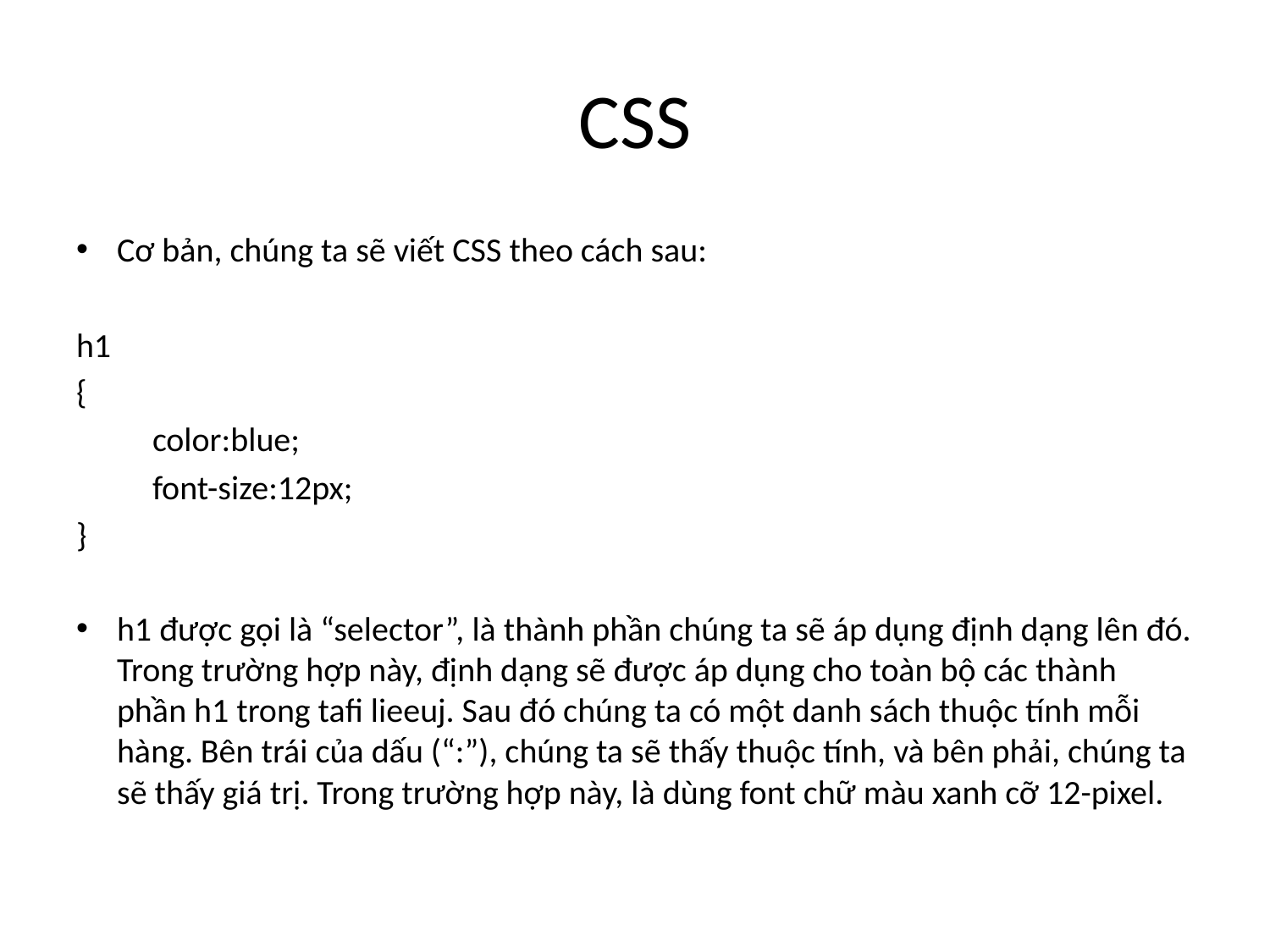

# CSS
Cơ bản, chúng ta sẽ viết CSS theo cách sau:

h1
{
	color:blue;
	font-size:12px;
}

h1 được gọi là “selector”, là thành phần chúng ta sẽ áp dụng định dạng lên đó. Trong trường hợp này, định dạng sẽ được áp dụng cho toàn bộ các thành phần h1 trong tafi lieeuj. Sau đó chúng ta có một danh sách thuộc tính mỗi hàng. Bên trái của dấu (“:”), chúng ta sẽ thấy thuộc tính, và bên phải, chúng ta sẽ thấy giá trị. Trong trường hợp này, là dùng font chữ màu xanh cỡ 12-pixel.